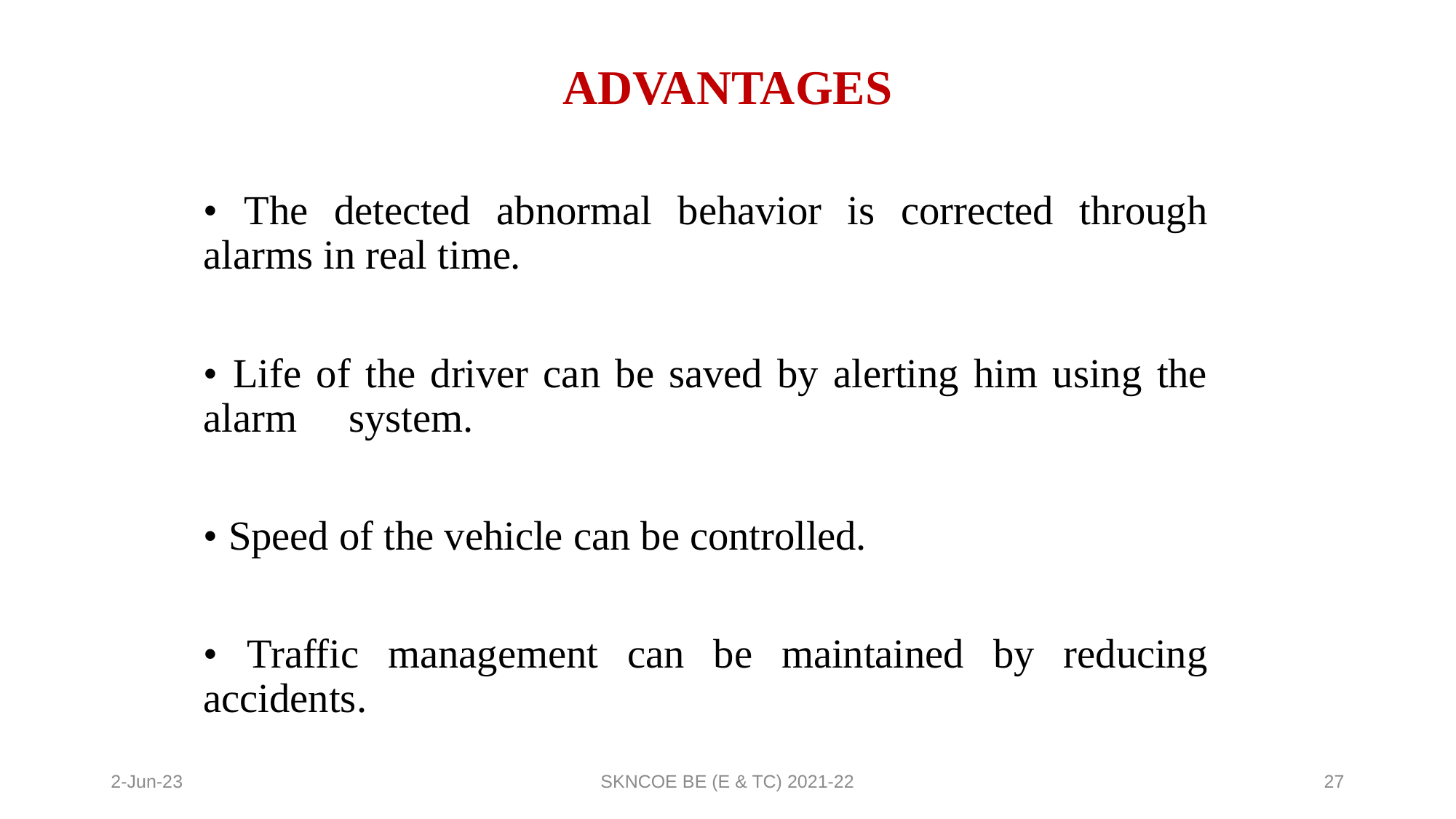

# ADVANTAGES

• The detected abnormal behavior is corrected through alarms in real time.

• Life of the driver can be saved by alerting him using the alarm     system.

• Speed of the vehicle can be controlled.

• Traffic management can be maintained by reducing accidents.

2-Jun-23
SKNCOE BE (E & TC) 2021-22
27